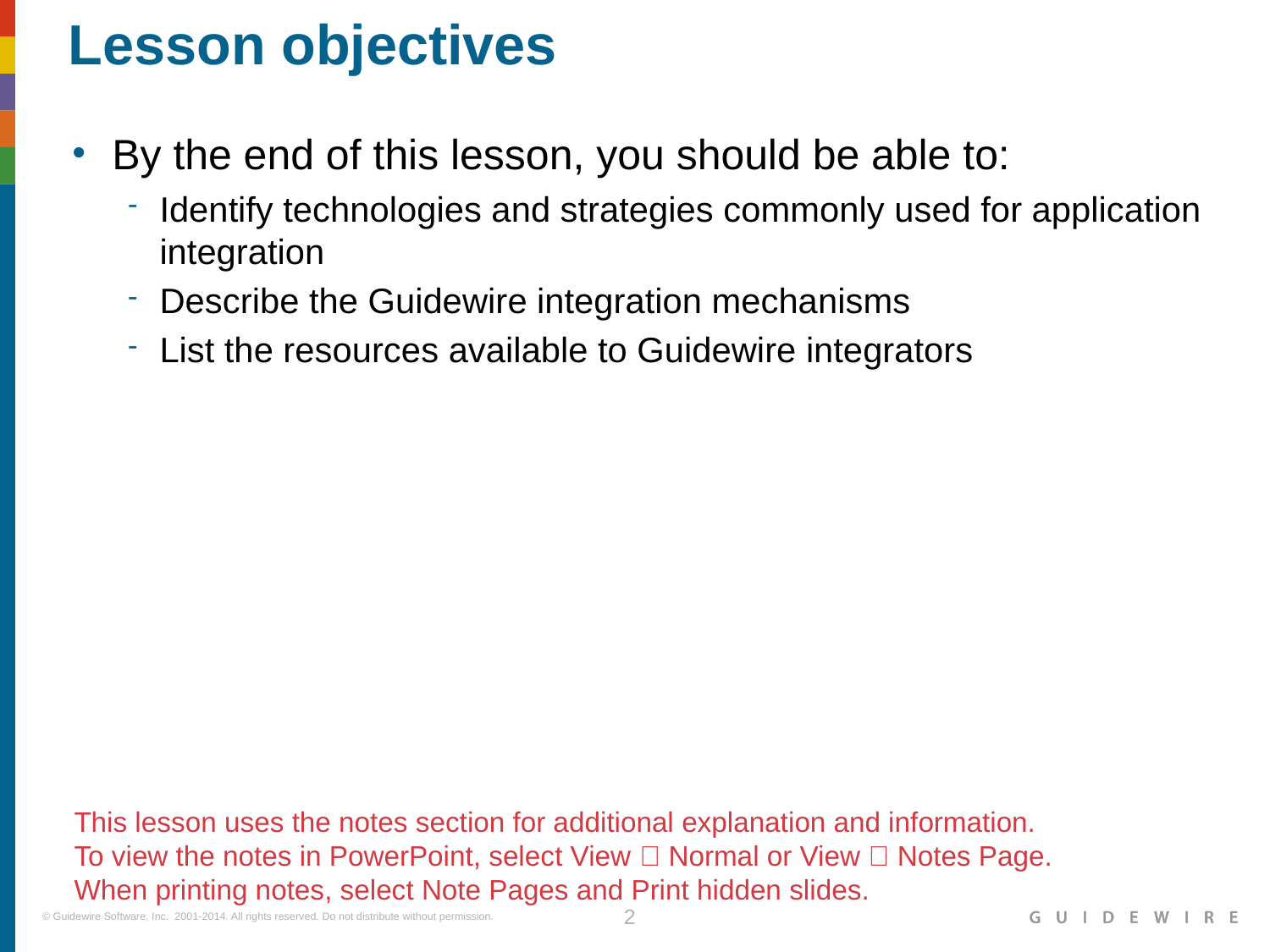

Identify technologies and strategies commonly used for application integration
Describe the Guidewire integration mechanisms
List the resources available to Guidewire integrators